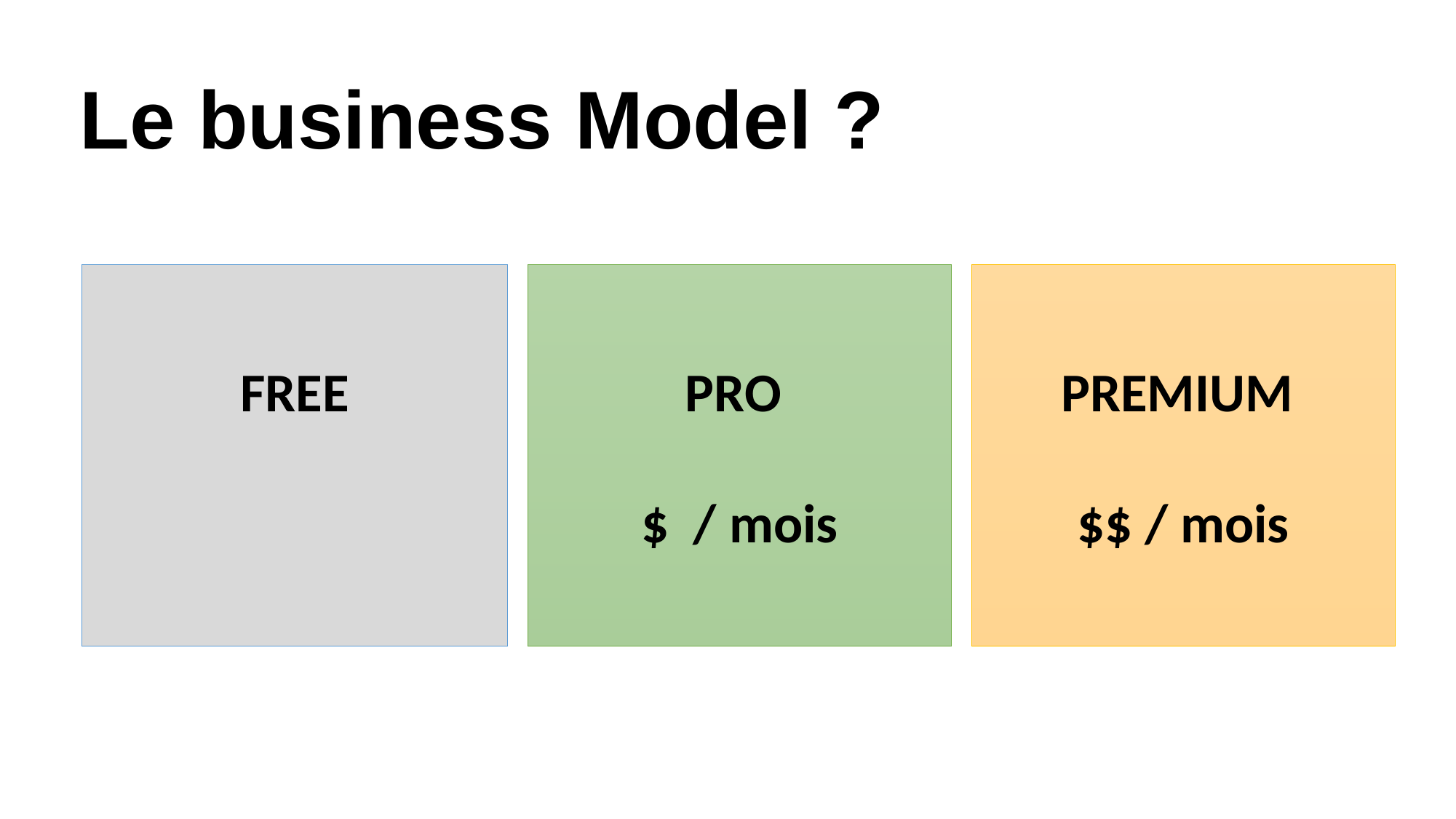

# Le business Model ?
PRO

$  / mois
PREMIUM

$$ / mois
FREE